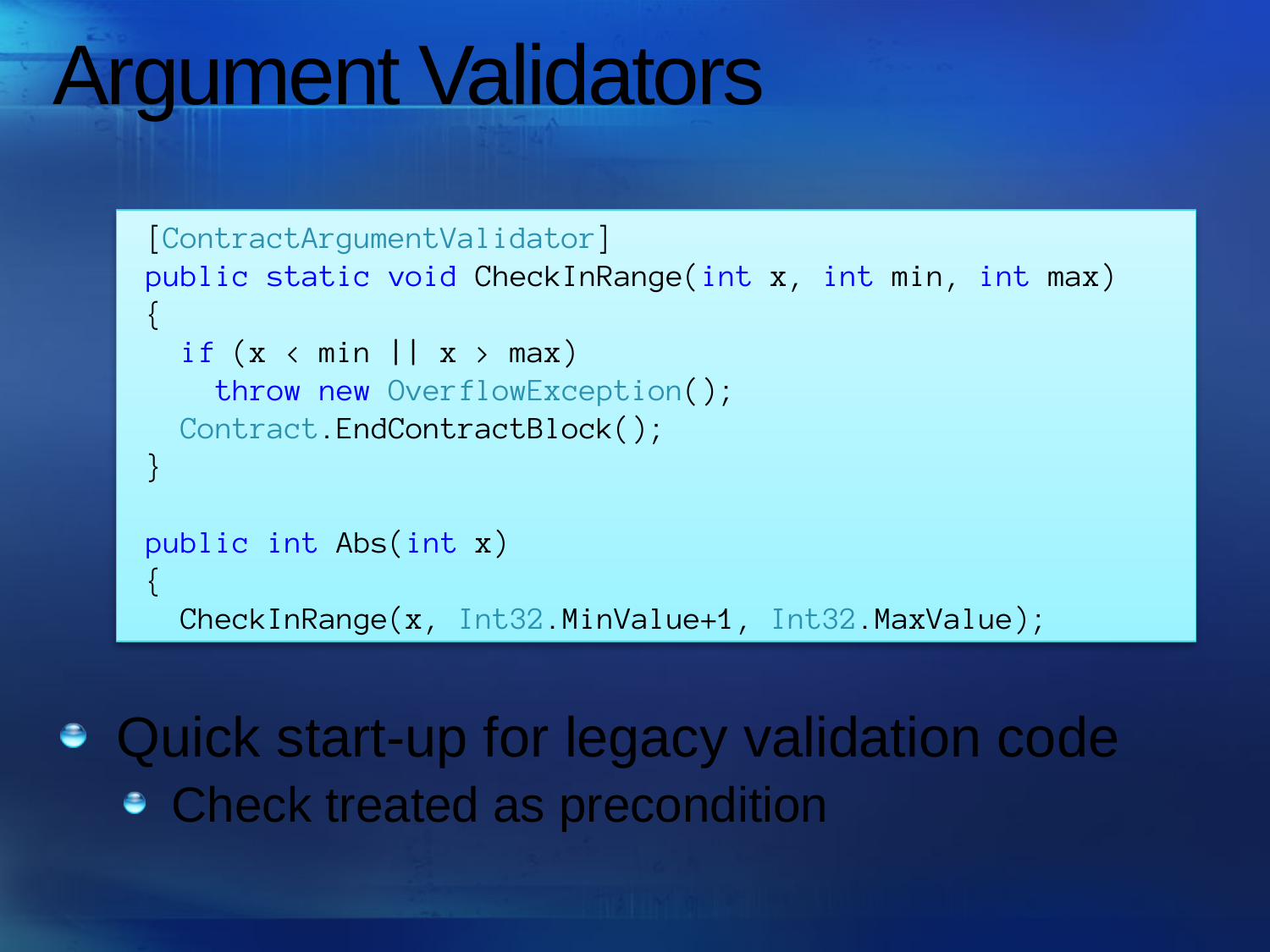

# Argument Validators
 [ContractArgumentValidator]
 public static void CheckInRange(int x, int min, int max)
 {
   if (x < min || x > max)
     throw new OverflowException();
   Contract.EndContractBlock();
 }

 public int Abs(int x)
 {
   CheckInRange(x, Int32.MinValue+1, Int32.MaxValue);
Quick start-up for legacy validation code
Check treated as precondition